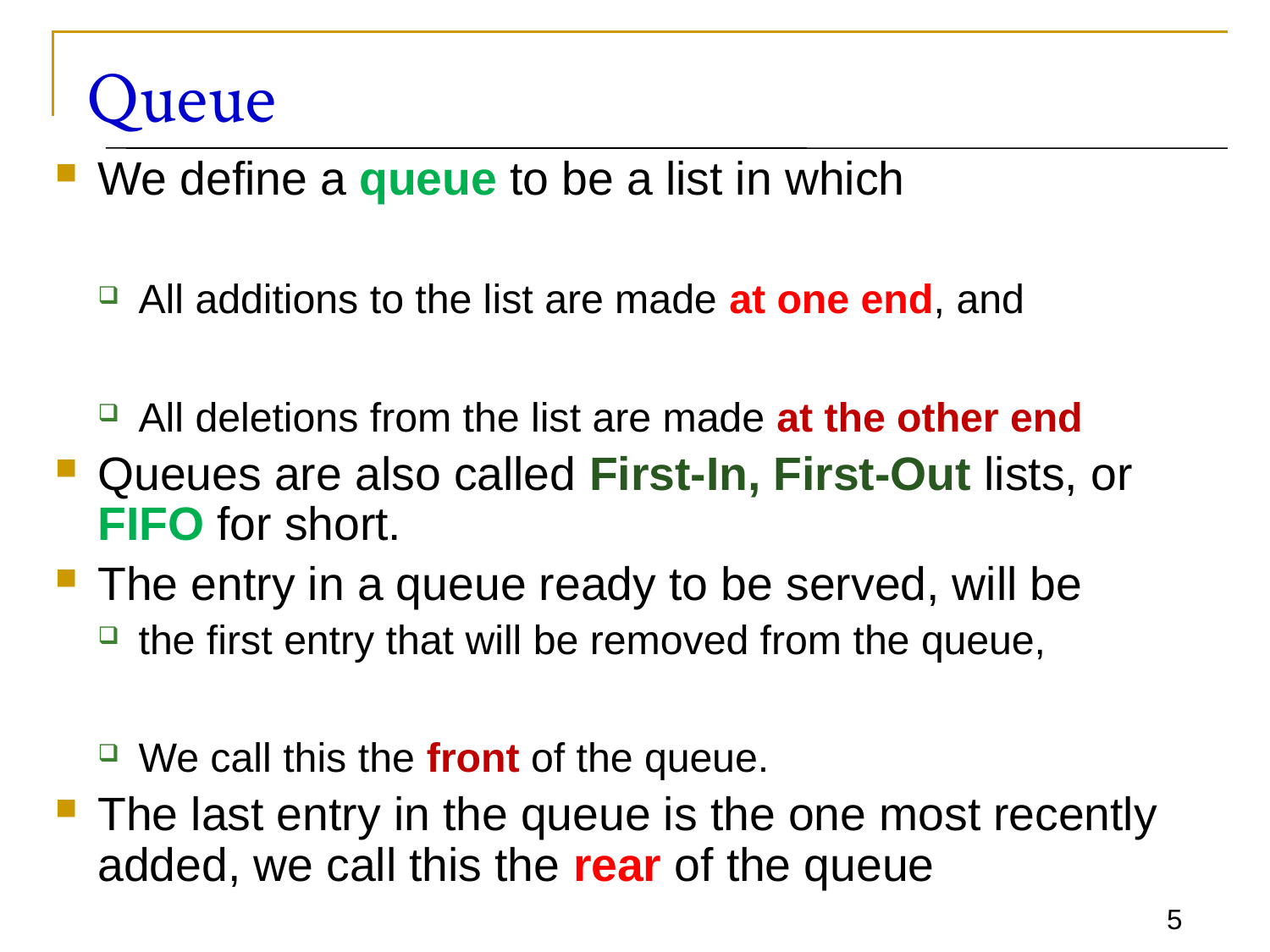

# Queue
We define a queue to be a list in which

All additions to the list are made at one end, and

All deletions from the list are made at the other end
Queues are also called First-In, First-Out lists, or FIFO for short.
The entry in a queue ready to be served, will be
the first entry that will be removed from the queue,

We call this the front of the queue.
The last entry in the queue is the one most recently added, we call this the rear of the queue